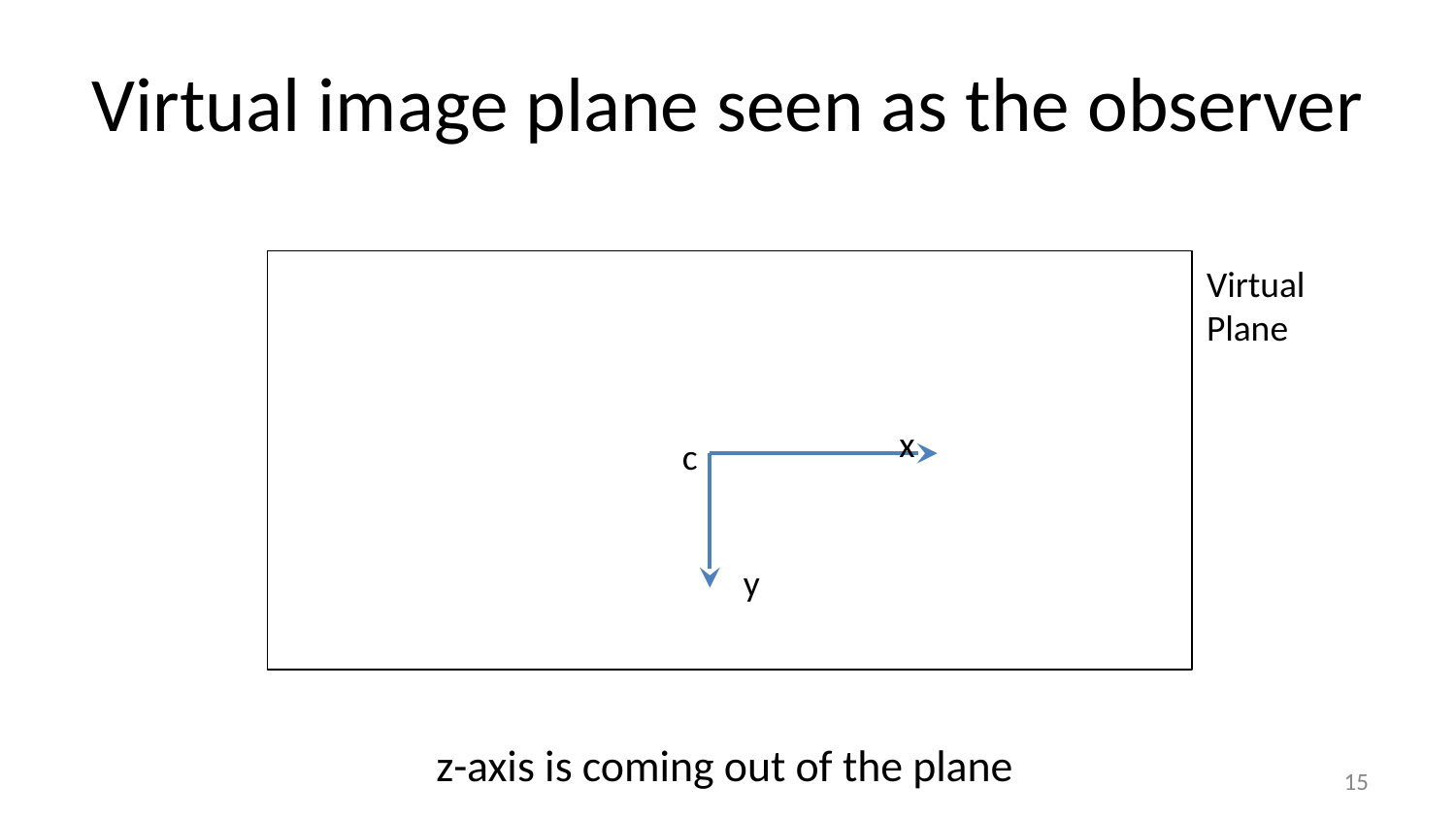

# Virtual image plane seen as the observer

Virtual
Plane
x
c
y
z-axis is coming out of the plane
15